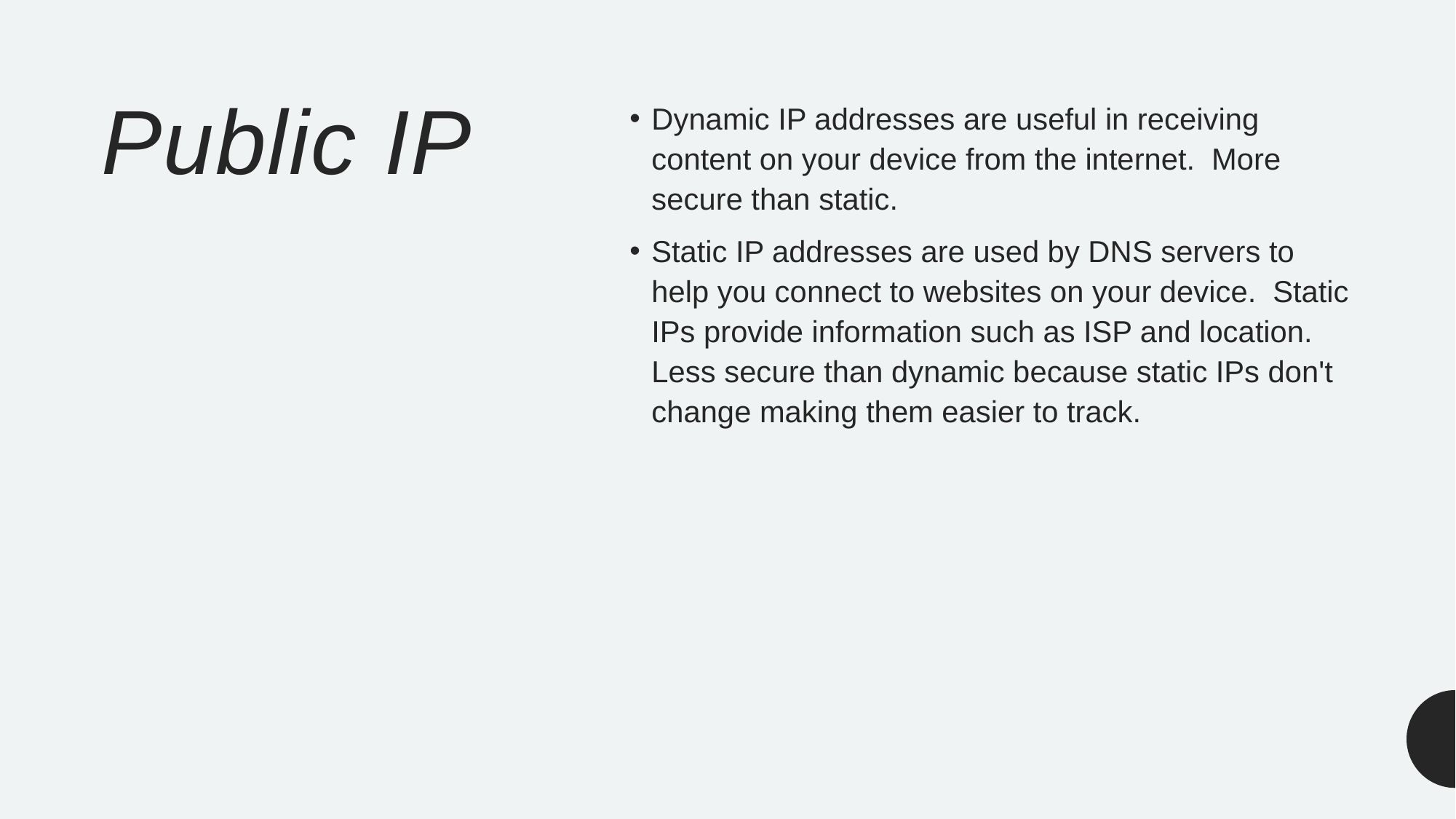

# Public IP
Dynamic IP addresses are useful in receiving content on your device from the internet.  More secure than static.
Static IP addresses are used by DNS servers to help you connect to websites on your device.  Static IPs provide information such as ISP and location.  Less secure than dynamic because static IPs don't change making them easier to track.